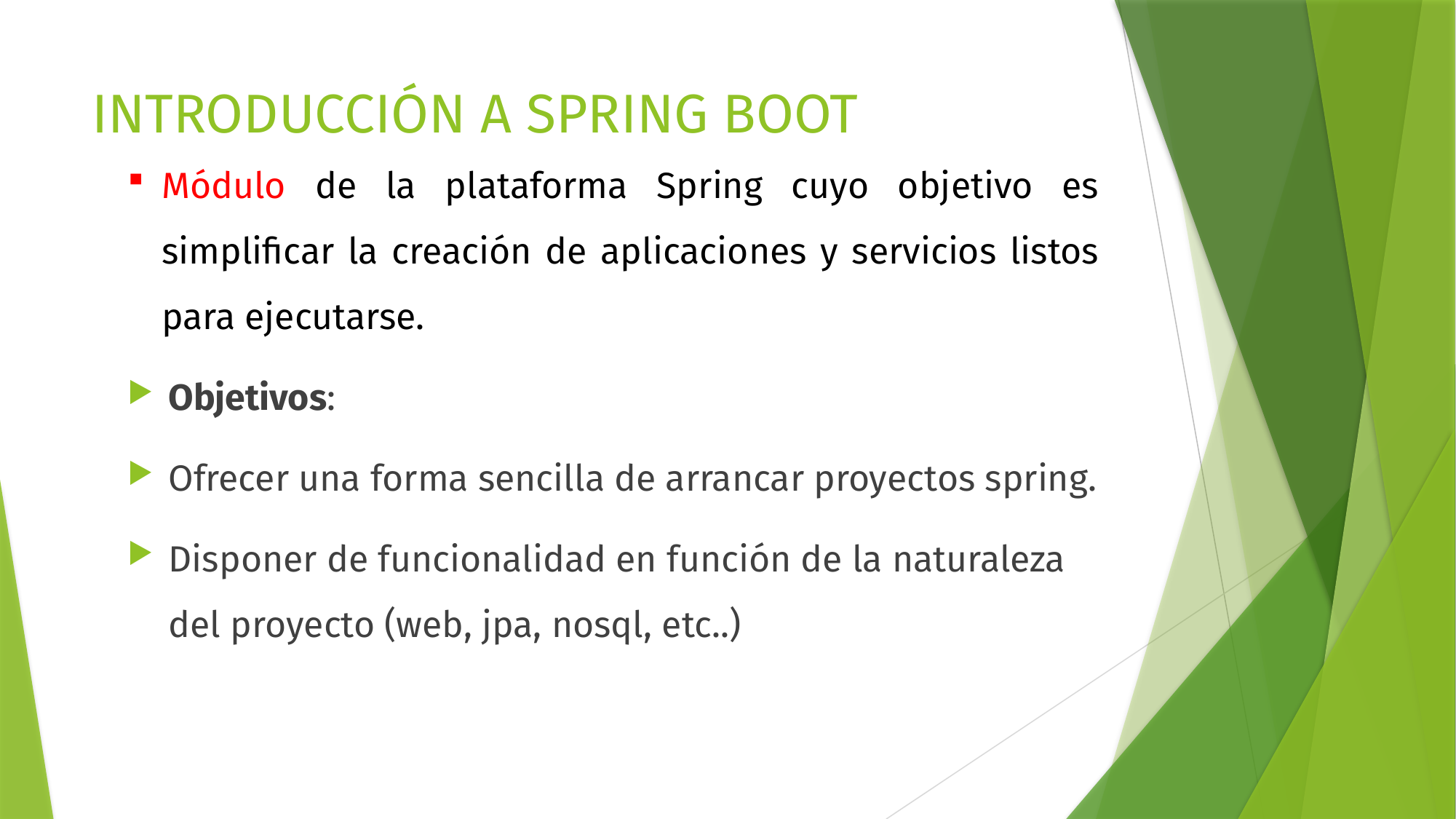

# INTRODUCCIÓN A SPRING BOOT

Módulo de la plataforma Spring cuyo objetivo es simplificar la creación de aplicaciones y servicios listos para ejecutarse.
Objetivos:
Ofrecer una forma sencilla de arrancar proyectos spring.
Disponer de funcionalidad en función de la naturaleza del proyecto (web, jpa, nosql, etc..)